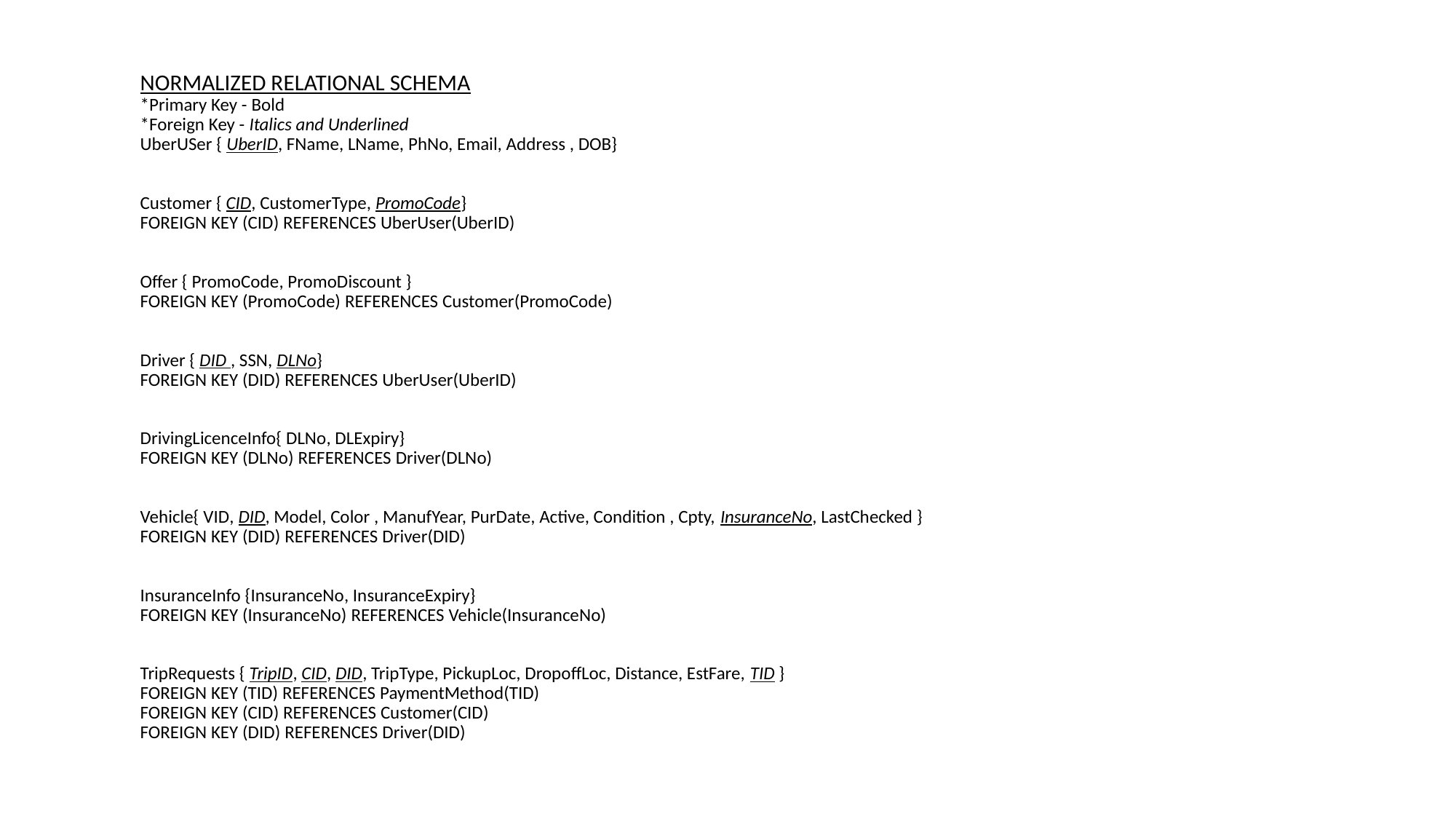

# NORMALIZED RELATIONAL SCHEMA *Primary Key - Bold *Foreign Key - Italics and Underlined UberUSer { UberID, FName, LName, PhNo, Email, Address , DOB} Customer { CID, CustomerType, PromoCode} FOREIGN KEY (CID) REFERENCES UberUser(UberID) Offer { PromoCode, PromoDiscount } FOREIGN KEY (PromoCode) REFERENCES Customer(PromoCode) Driver { DID , SSN, DLNo} FOREIGN KEY (DID) REFERENCES UberUser(UberID) DrivingLicenceInfo{ DLNo, DLExpiry} FOREIGN KEY (DLNo) REFERENCES Driver(DLNo) Vehicle{ VID, DID, Model, Color , ManufYear, PurDate, Active, Condition , Cpty, InsuranceNo, LastChecked } FOREIGN KEY (DID) REFERENCES Driver(DID) InsuranceInfo {InsuranceNo, InsuranceExpiry} FOREIGN KEY (InsuranceNo) REFERENCES Vehicle(InsuranceNo) TripRequests { TripID, CID, DID, TripType, PickupLoc, DropoffLoc, Distance, EstFare, TID } FOREIGN KEY (TID) REFERENCES PaymentMethod(TID) FOREIGN KEY (CID) REFERENCES Customer(CID) FOREIGN KEY (DID) REFERENCES Driver(DID)